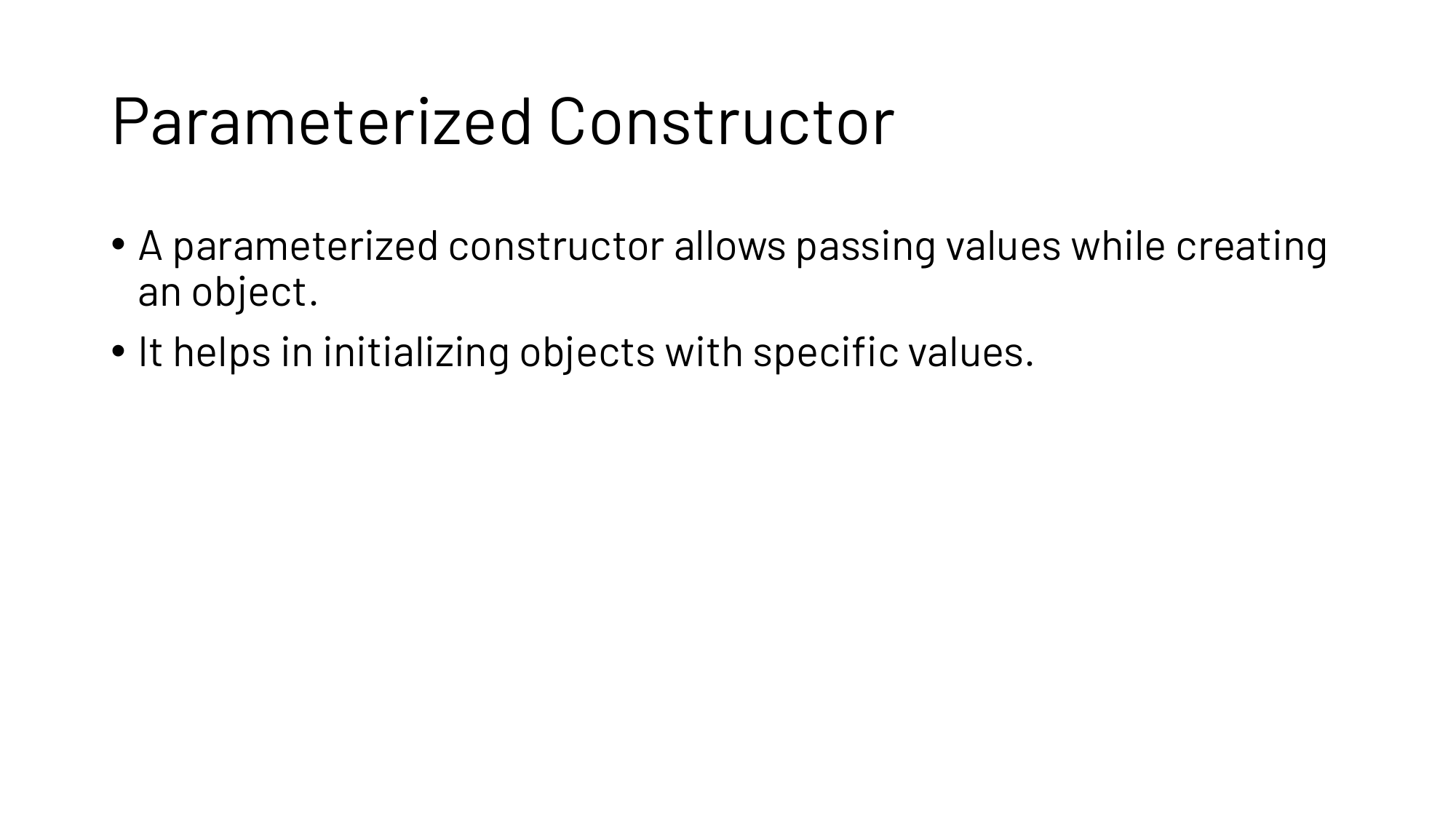

# Parameterized Constructor
A parameterized constructor allows passing values while creating an object.
It helps in initializing objects with specific values.